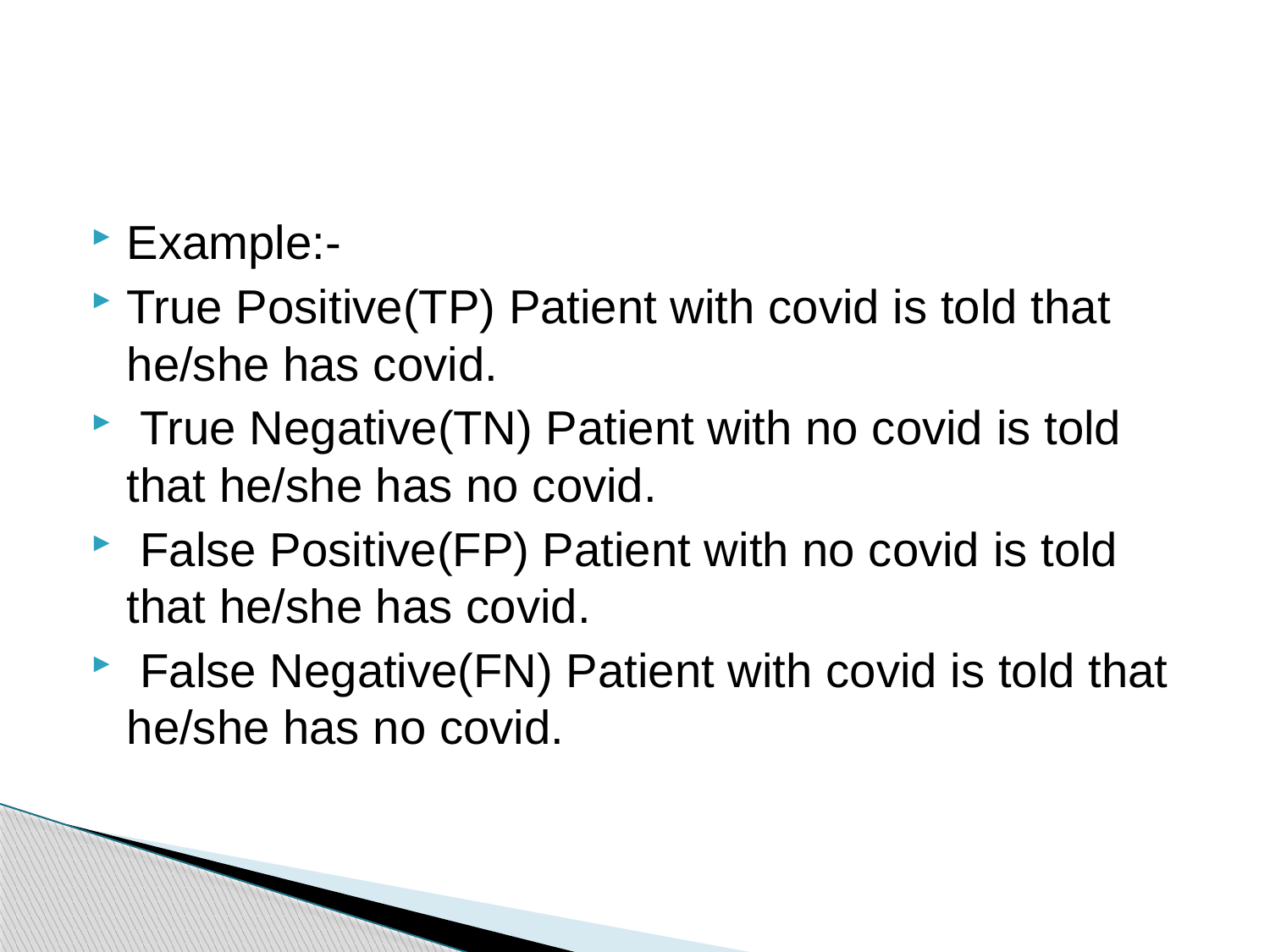

#
Example:-
True Positive(TP) Patient with covid is told that he/she has covid.
 True Negative(TN) Patient with no covid is told that he/she has no covid.
 False Positive(FP) Patient with no covid is told that he/she has covid.
 False Negative(FN) Patient with covid is told that he/she has no covid.